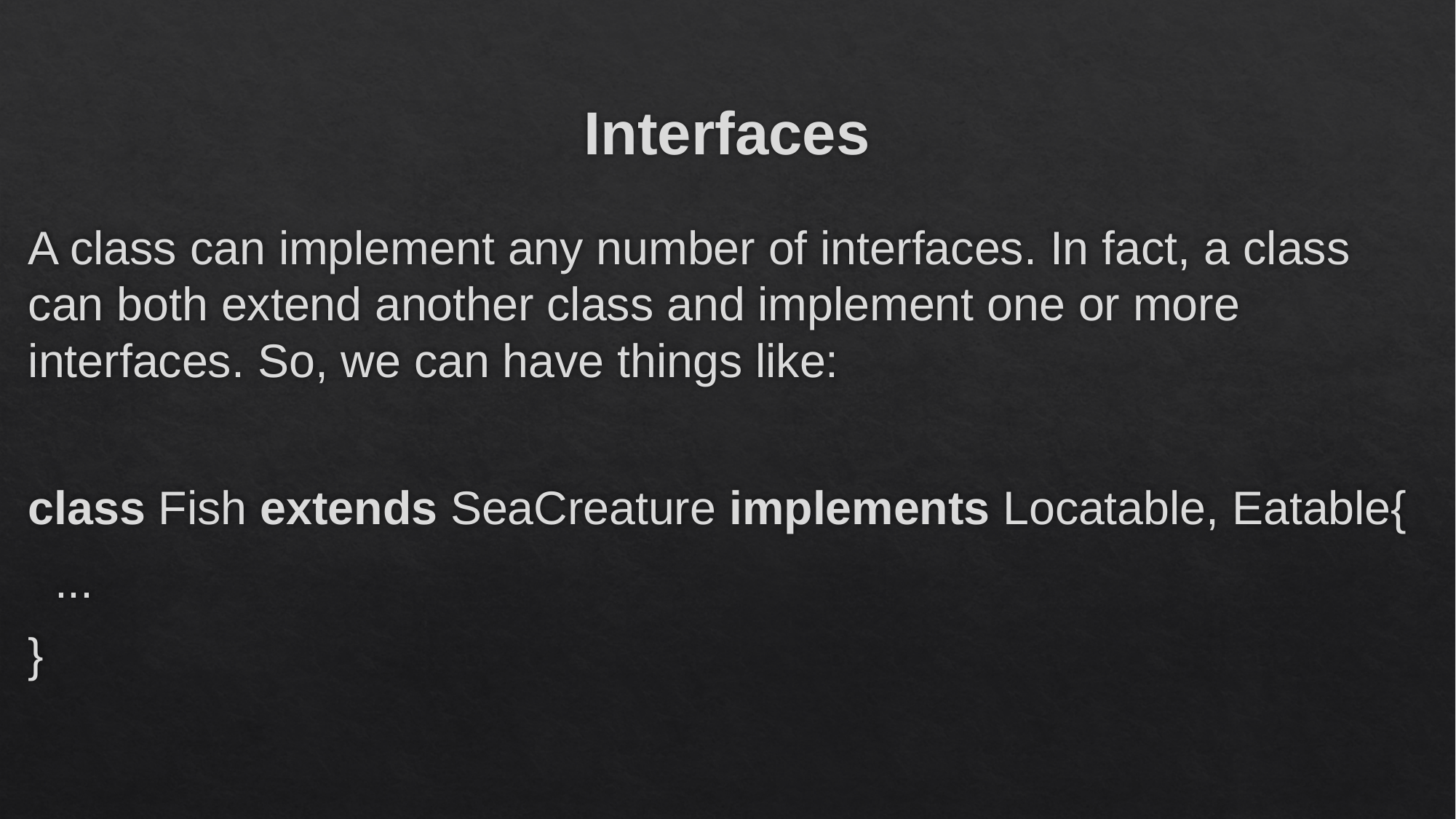

# Interfaces
A class can implement any number of interfaces. In fact, a class can both extend another class and implement one or more interfaces. So, we can have things like:

class Fish extends SeaCreature implements Locatable, Eatable{
  ...
}